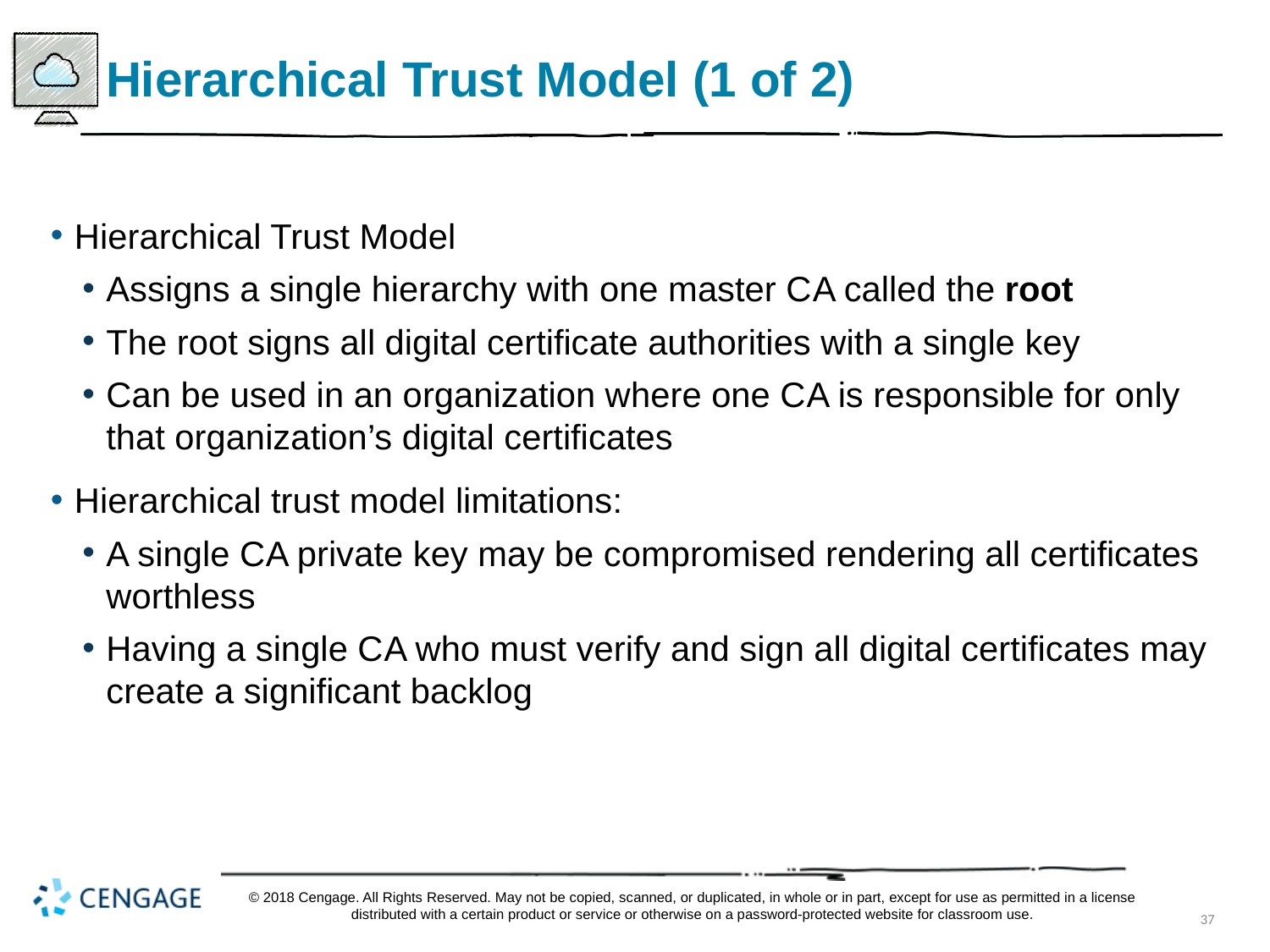

# Hierarchical Trust Model (1 of 2)
Hierarchical Trust Model
Assigns a single hierarchy with one master C A called the root
The root signs all digital certificate authorities with a single key
Can be used in an organization where one C A is responsible for only that organization’s digital certificates
Hierarchical trust model limitations:
A single C A private key may be compromised rendering all certificates worthless
Having a single C A who must verify and sign all digital certificates may create a significant backlog
© 2018 Cengage. All Rights Reserved. May not be copied, scanned, or duplicated, in whole or in part, except for use as permitted in a license distributed with a certain product or service or otherwise on a password-protected website for classroom use.